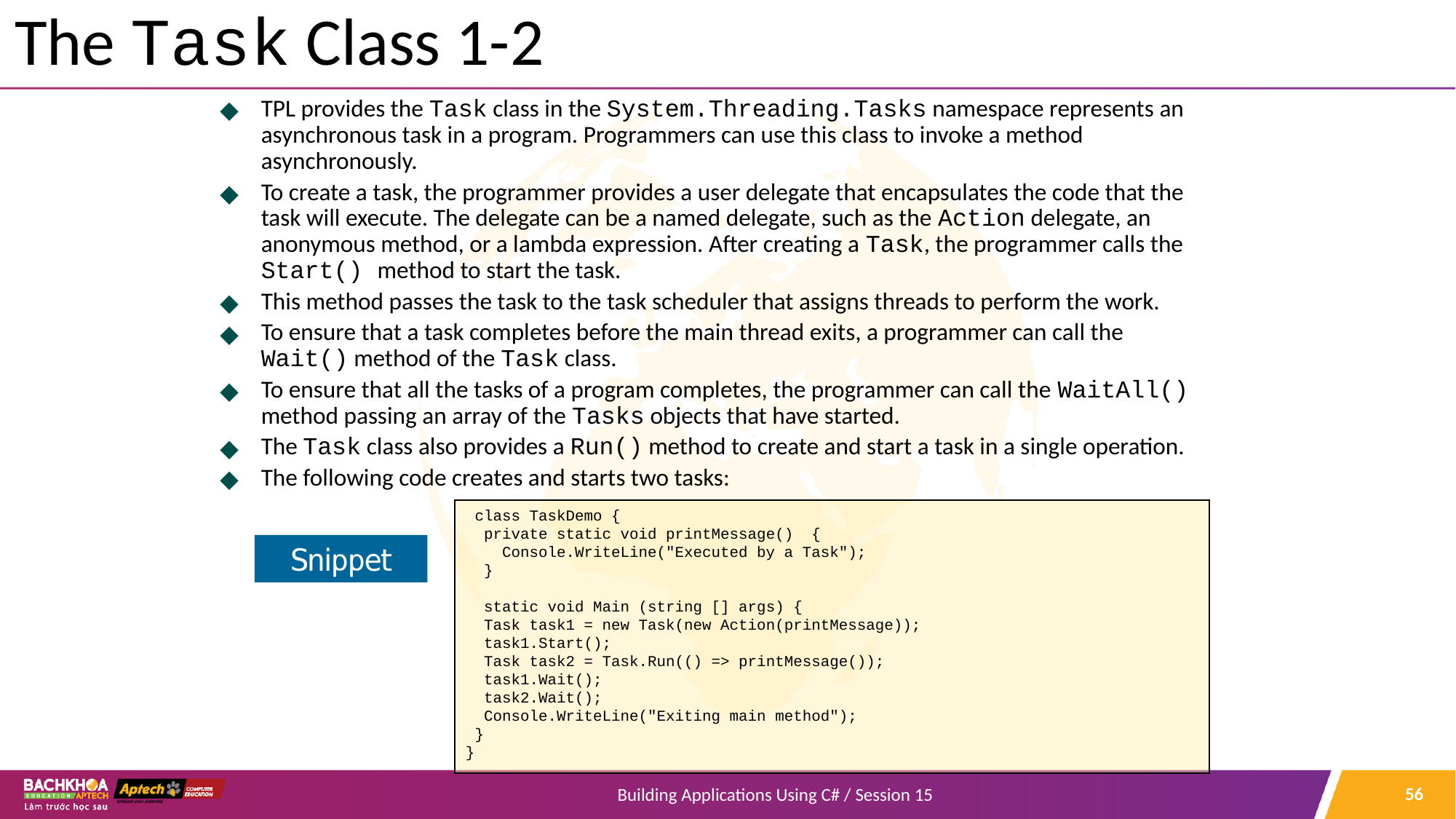

# The Task Class 1-2
TPL provides the Task class in the System.Threading.Tasks namespace represents an asynchronous task in a program. Programmers can use this class to invoke a method asynchronously.
To create a task, the programmer provides a user delegate that encapsulates the code that the task will execute. The delegate can be a named delegate, such as the Action delegate, an anonymous method, or a lambda expression. After creating a Task, the programmer calls the Start() method to start the task.
This method passes the task to the task scheduler that assigns threads to perform the work.
To ensure that a task completes before the main thread exits, a programmer can call the Wait() method of the Task class.
To ensure that all the tasks of a program completes, the programmer can call the WaitAll() method passing an array of the Tasks objects that have started.
The Task class also provides a Run() method to create and start a task in a single operation.
The following code creates and starts two tasks:

 class TaskDemo {
  private static void printMessage()  {
    Console.WriteLine("Executed by a Task");
  }

  static void Main (string [] args) {
  Task task1 = new Task(new Action(printMessage));
  task1.Start();
  Task task2 = Task.Run(() => printMessage());
  task1.Wait();
  task2.Wait();
  Console.WriteLine("Exiting main method");
 }
}
Snippet
56
Building Applications Using C# / Session 15